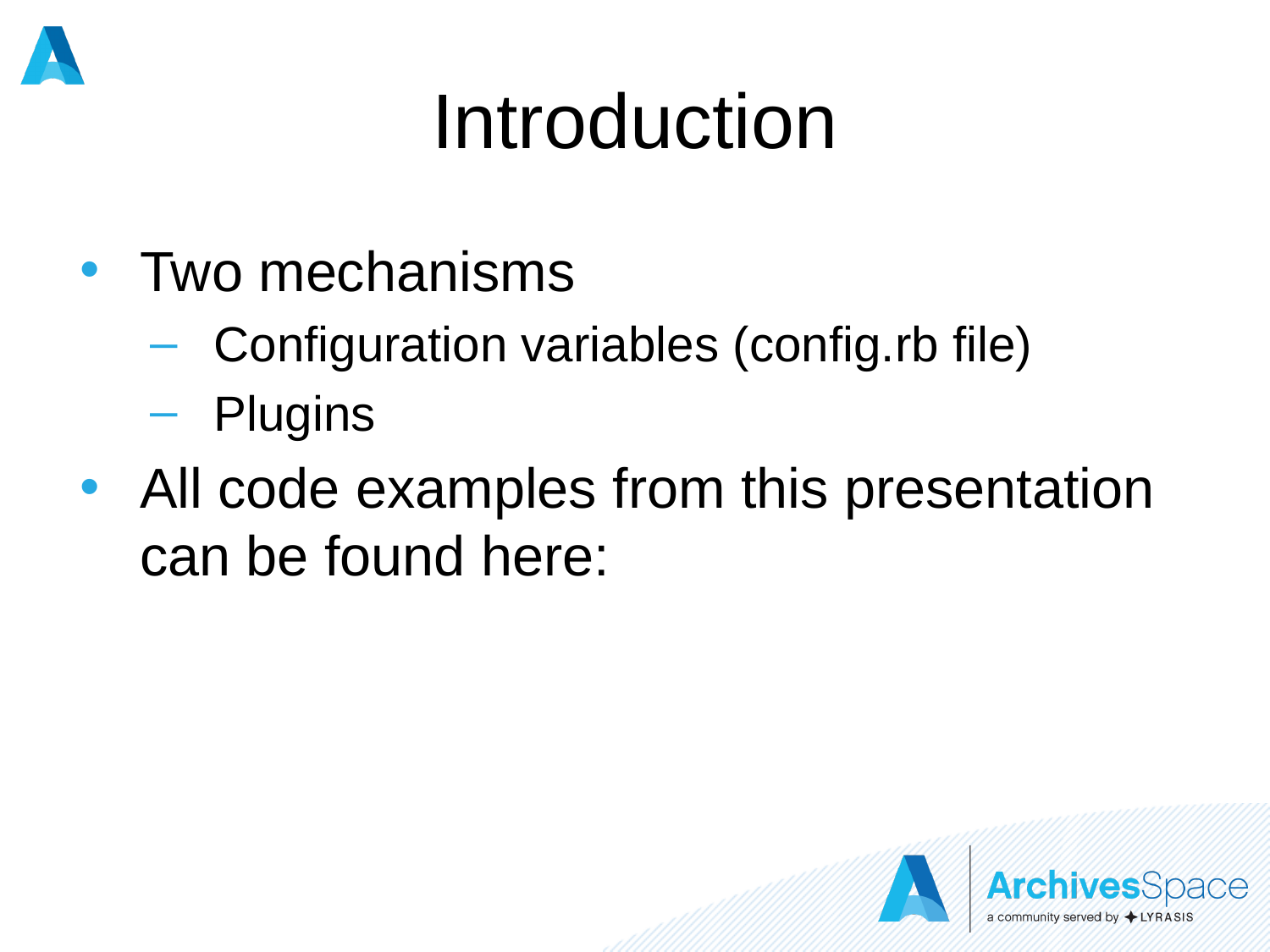

# Introduction
Two mechanisms
Configuration variables (config.rb file)
Plugins
All code examples from this presentation can be found here: